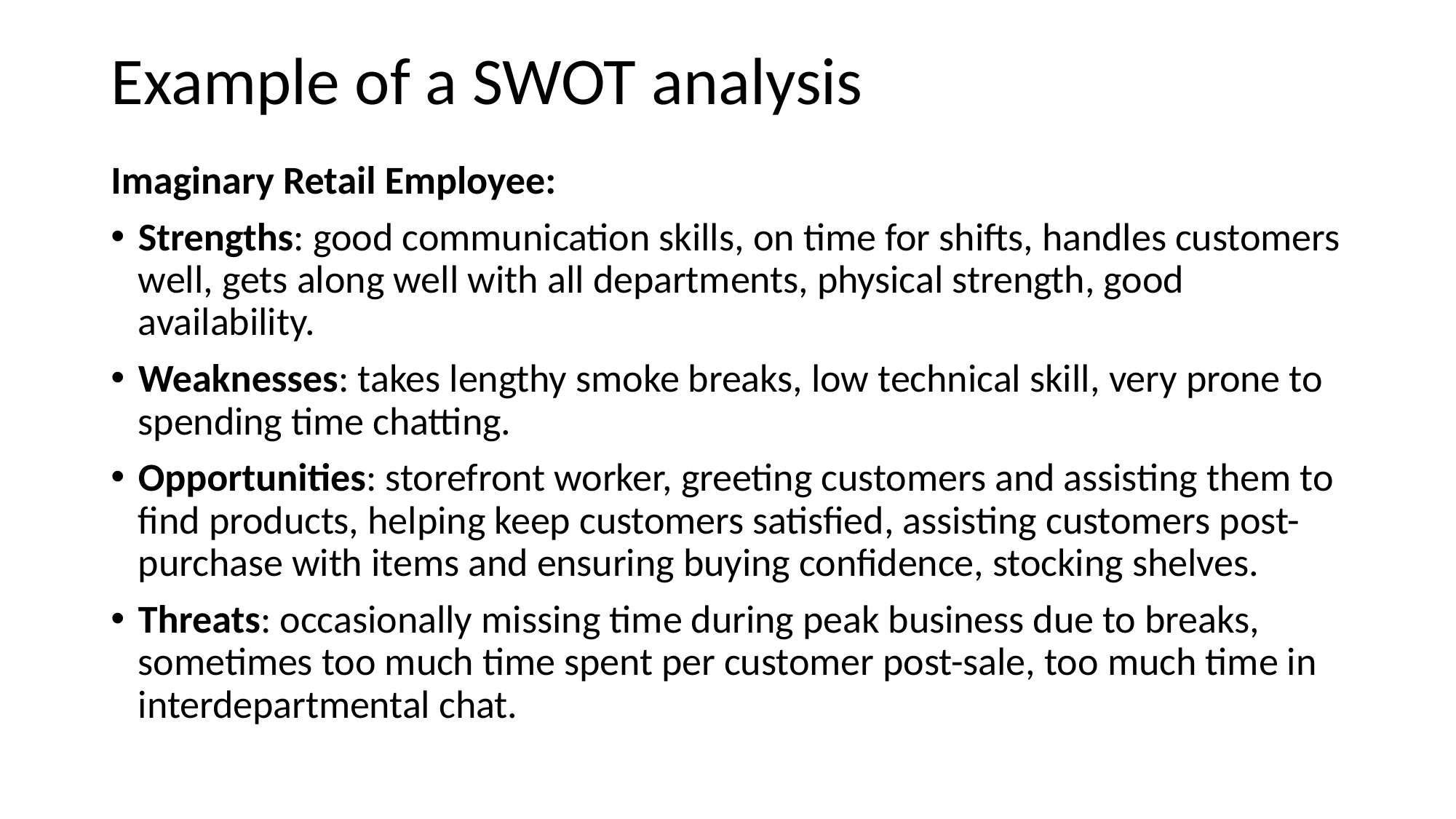

# Example of a SWOT analysis
Imaginary Retail Employee:
Strengths: good communication skills, on time for shifts, handles customers well, gets along well with all departments, physical strength, good availability.
Weaknesses: takes lengthy smoke breaks, low technical skill, very prone to spending time chatting.
Opportunities: storefront worker, greeting customers and assisting them to find products, helping keep customers satisfied, assisting customers post-purchase with items and ensuring buying confidence, stocking shelves.
Threats: occasionally missing time during peak business due to breaks, sometimes too much time spent per customer post-sale, too much time in interdepartmental chat.